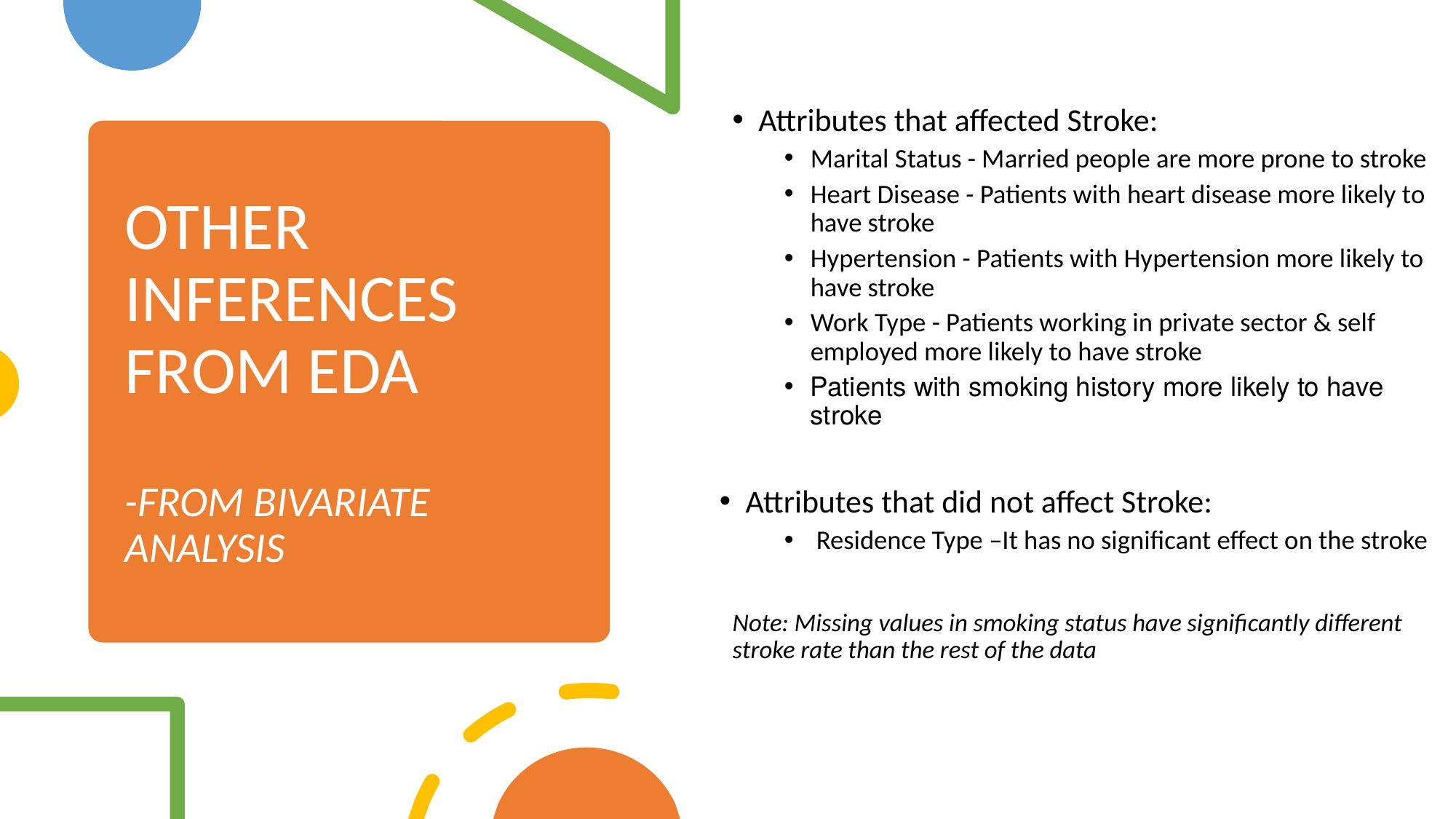

Attributes that affected Stroke:
Marital Status - Married people are more prone to stroke
Heart Disease - Patients with heart disease more likely to have stroke
Hypertension - Patients with Hypertension more likely to have stroke
Work Type - Patients working in private sector & self employed more likely to have stroke
Patients with smoking history more likely to have stroke

Attributes that did not affect Stroke:
 Residence Type –It has no significant effect on the stroke

Note: Missing values in smoking status have significantly different stroke rate than the rest of the data

# OTHER INFERENCES FROM EDA -FROM BIVARIATE ANALYSIS